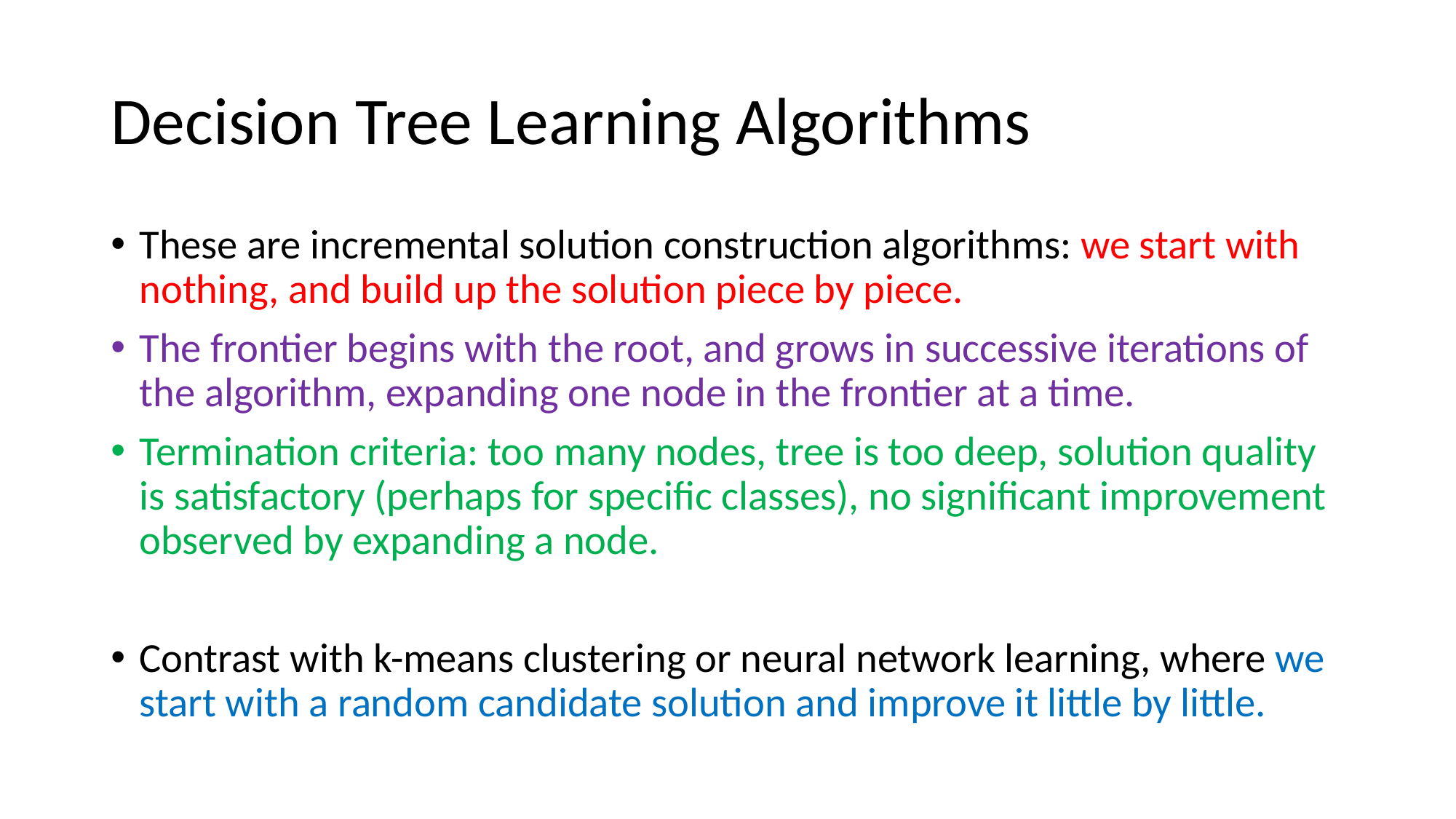

# Decision Tree Learning Algorithms
These are incremental solution construction algorithms: we start with nothing, and build up the solution piece by piece.
The frontier begins with the root, and grows in successive iterations of the algorithm, expanding one node in the frontier at a time.
Termination criteria: too many nodes, tree is too deep, solution quality is satisfactory (perhaps for specific classes), no significant improvement observed by expanding a node.

Contrast with k-means clustering or neural network learning, where we start with a random candidate solution and improve it little by little.